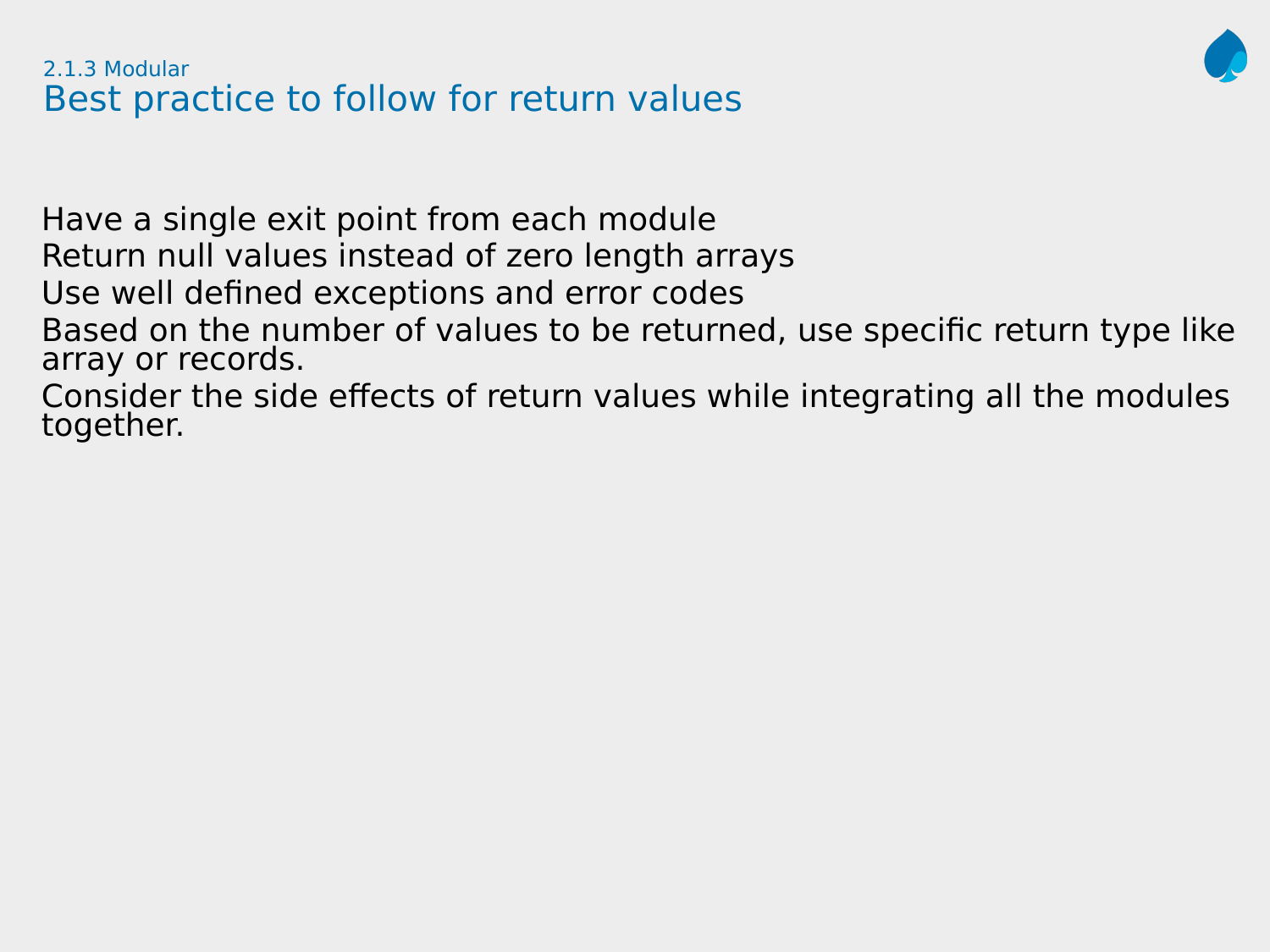

# 2.1.3 Modular Best practice to follow for return values
Have a single exit point from each module
Return null values instead of zero length arrays
Use well defined exceptions and error codes
Based on the number of values to be returned, use specific return type like array or records.
Consider the side effects of return values while integrating all the modules together.